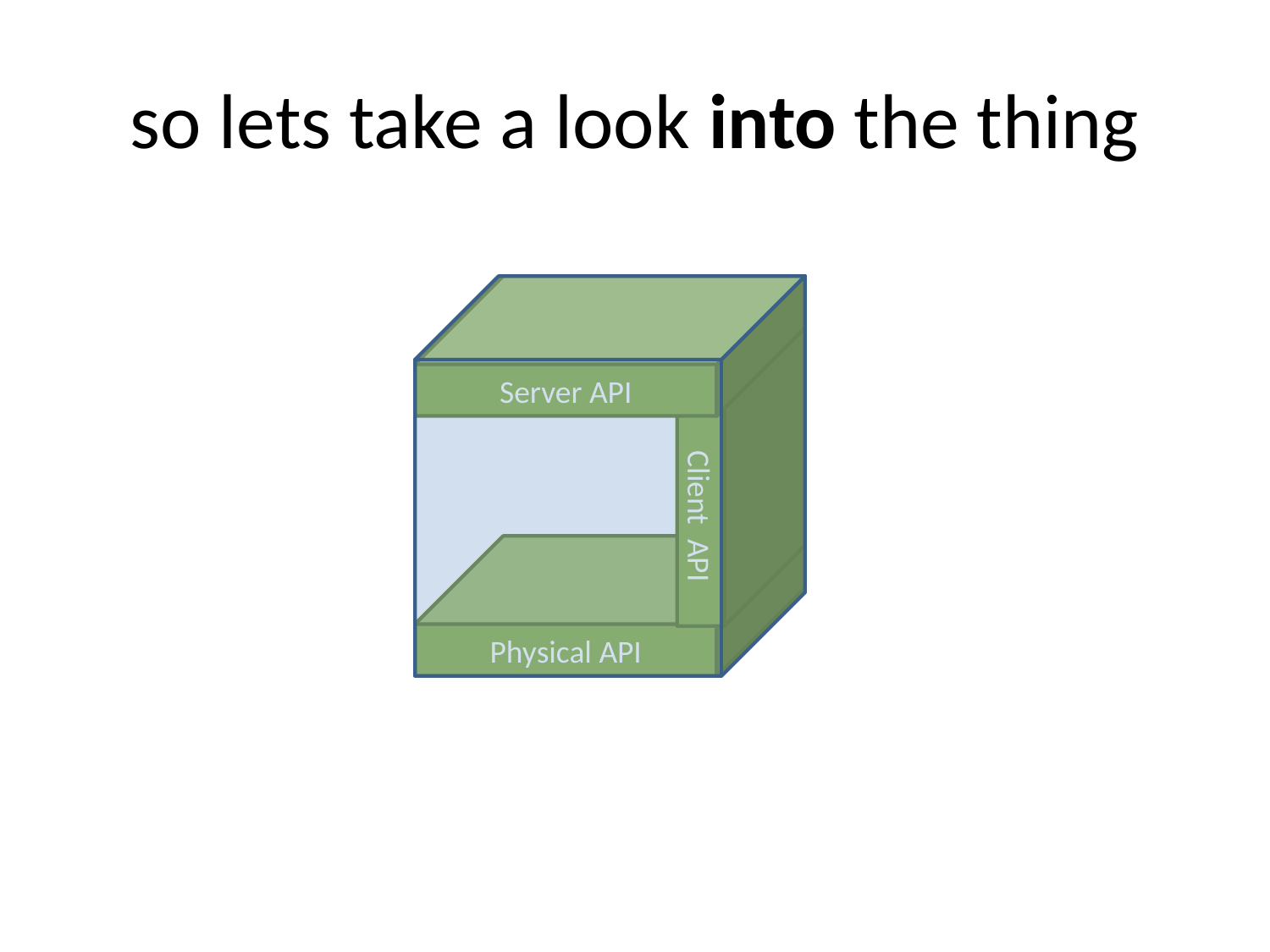

# so lets take a look into the thing
Server API

Client  API
Physical API